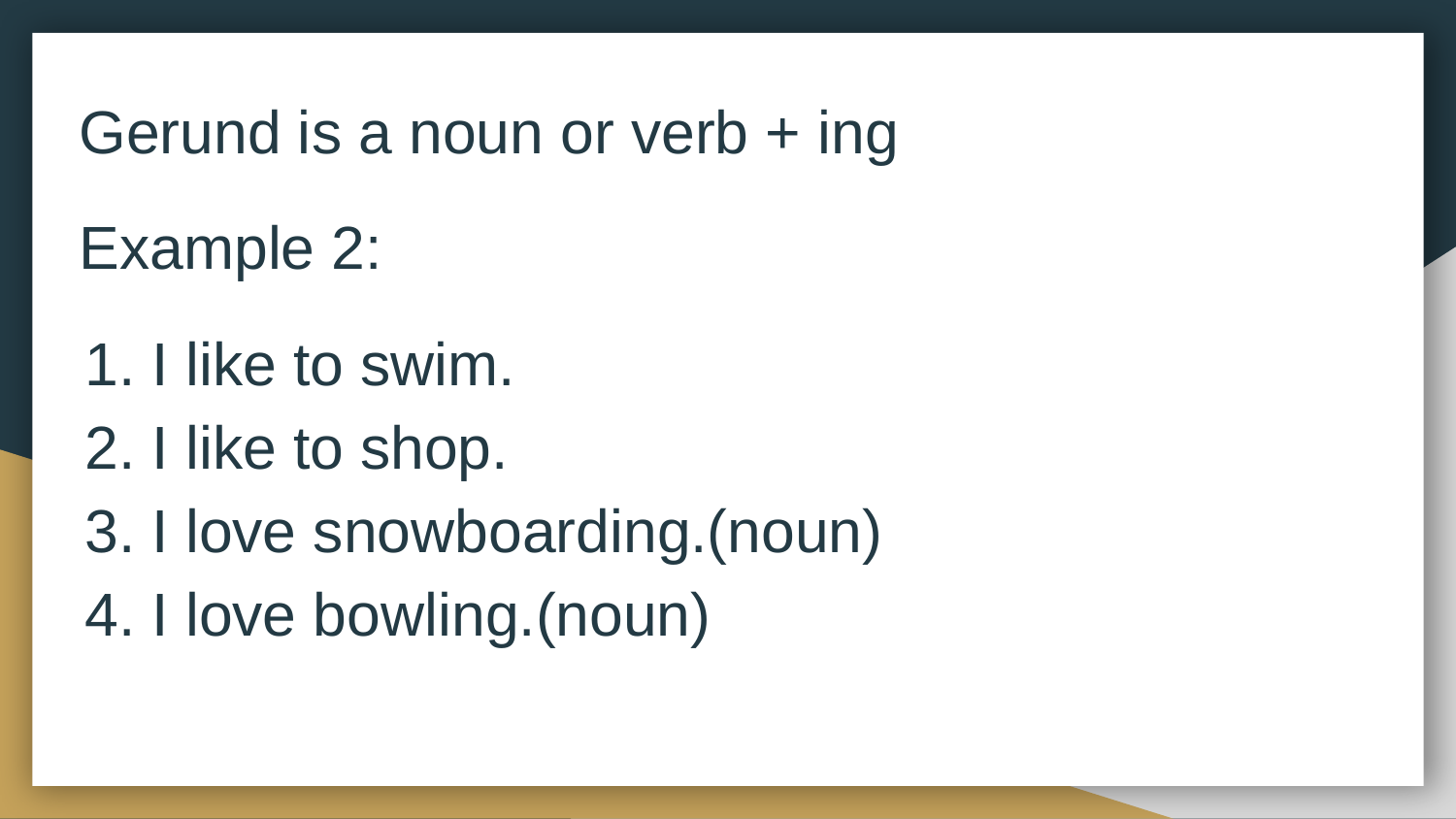

Gerund is a noun or verb + ing
Example 2:
I like to swim.
I like to shop.
I love snowboarding.(noun)
I love bowling.(noun)